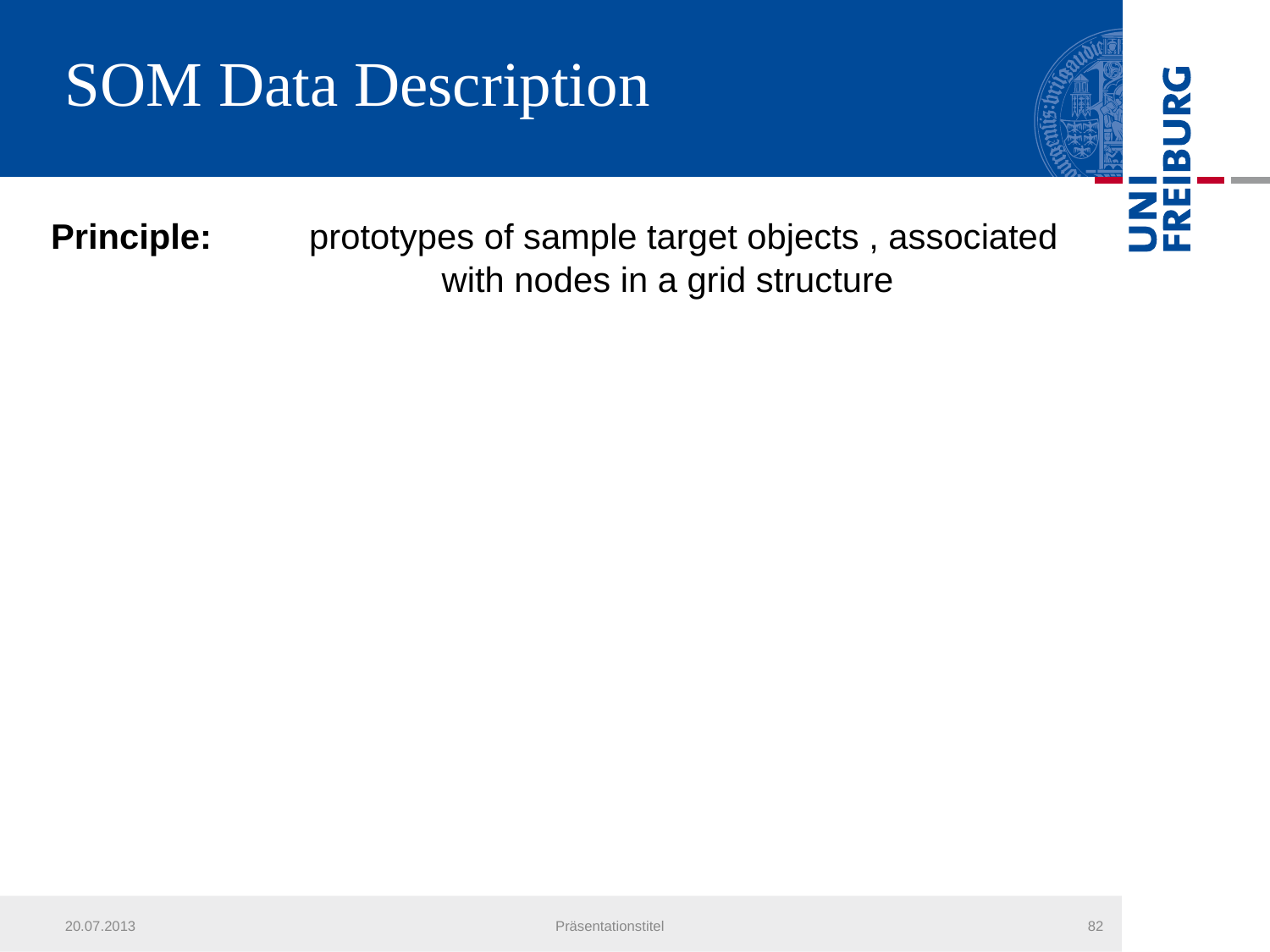

# SOM Data Description
Principle:          prototypes of sample target objects , associated 			 with nodes in a grid structure

20.07.2013
Präsentationstitel
82